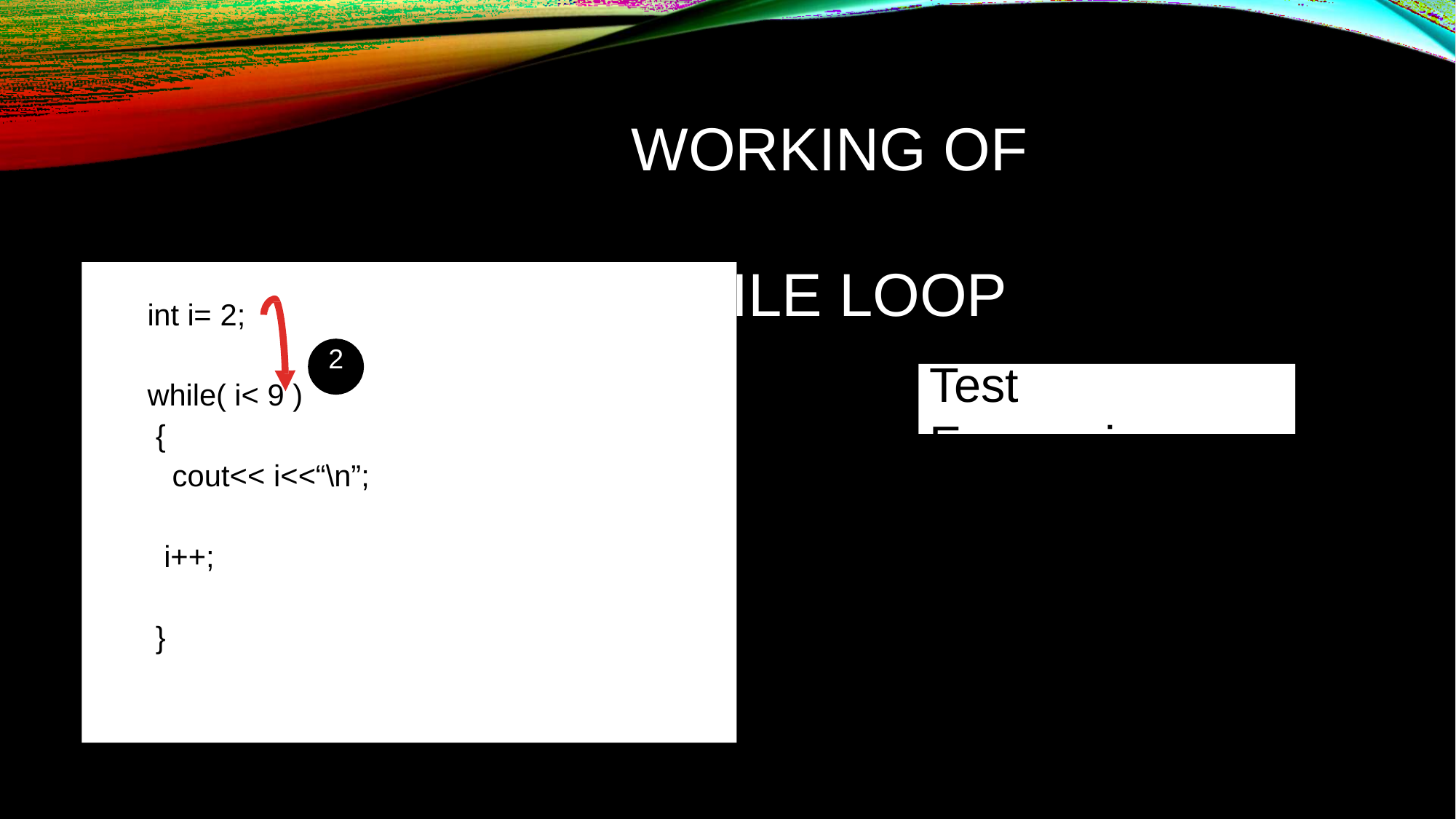

# WORKING OF	WHILE LOOP

int i= 2;
2
while( i< 9 )

Test Expression

{
cout<< i<<“\n”;
i++;
}